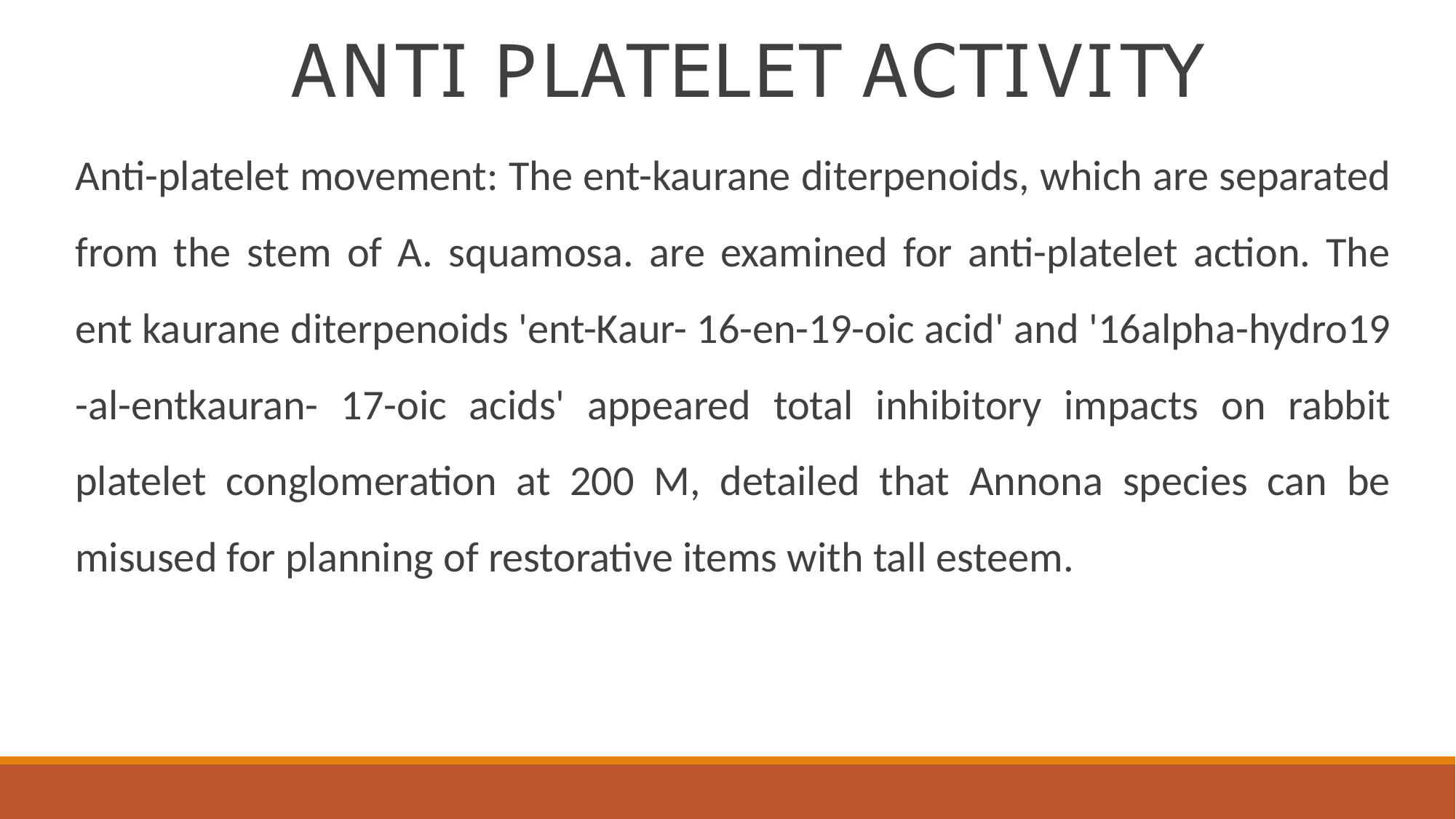

# ANTI PLATELET ACTIVITY
Anti-platelet movement: The ent-kaurane diterpenoids, which are separated from the stem of A. squamosa. are examined for anti-platelet action. The ent kaurane diterpenoids 'ent-Kaur- 16-en-19-oic acid' and '16alpha-hydro19 -al-entkauran- 17-oic acids' appeared total inhibitory impacts on rabbit platelet conglomeration at 200 M, detailed that Annona species can be misused for planning of restorative items with tall esteem.